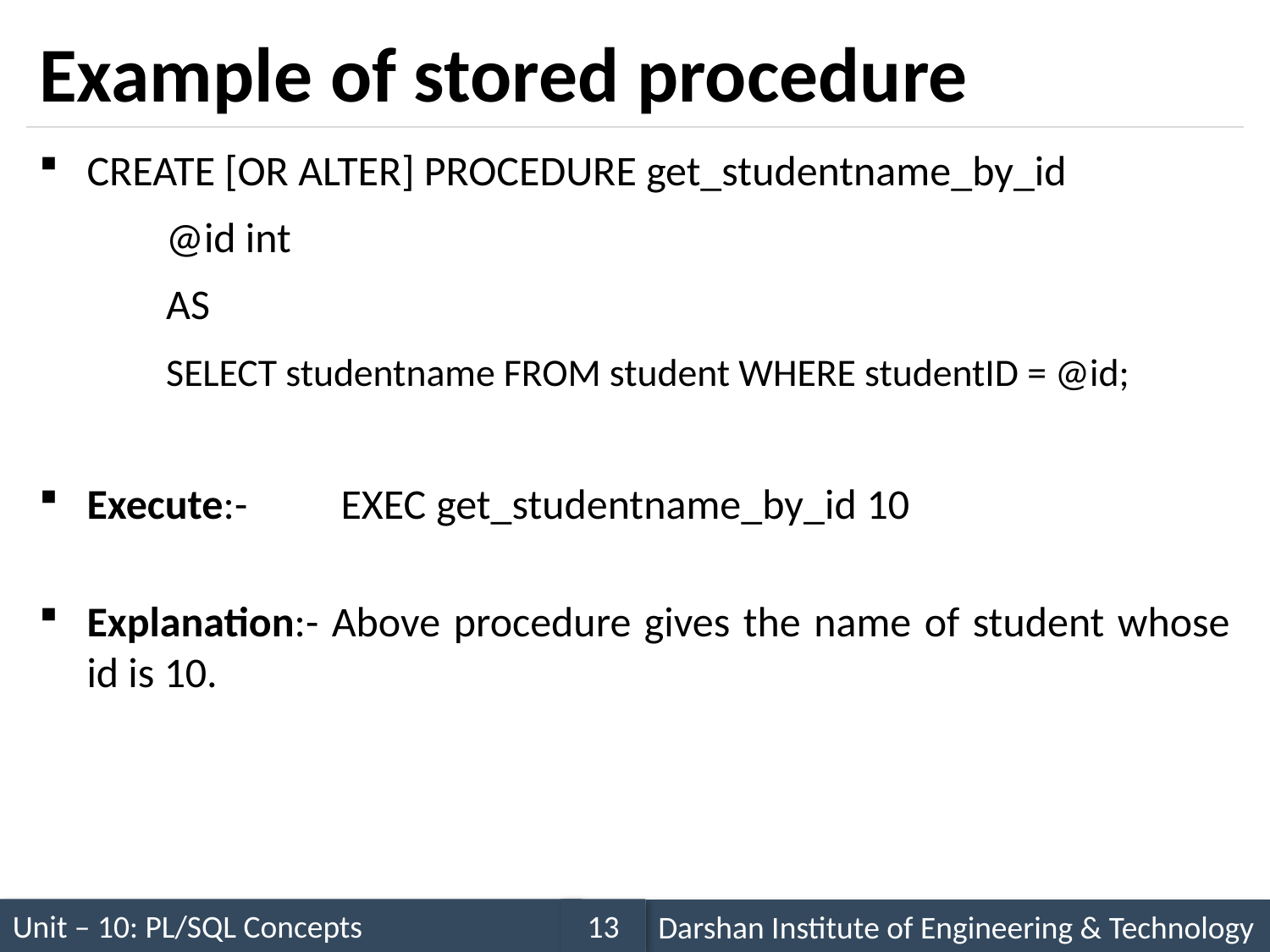

# Example of stored procedure
CREATE [OR ALTER] PROCEDURE get_studentname_by_id
	@id int
	AS
	SELECT studentname FROM student WHERE studentID = @id;

Execute:-	EXEC get_studentname_by_id 10
Explanation:- Above procedure gives the name of student whose id is 10.